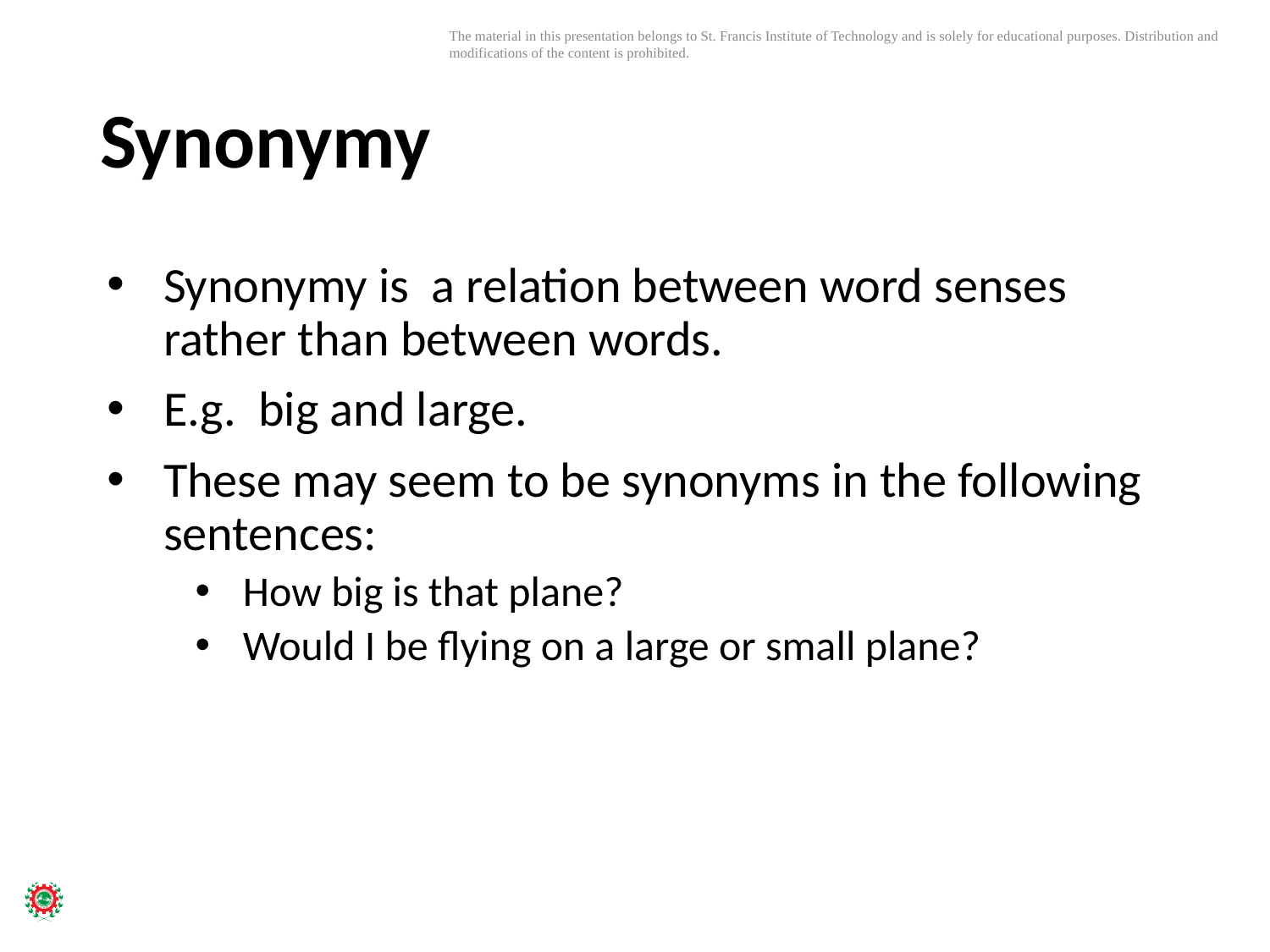

# Synonymy
Synonymy is  a relation between word senses rather than between words.
E.g.  big and large.
These may seem to be synonyms in the following sentences:
How big is that plane?
Would I be ﬂying on a large or small plane?